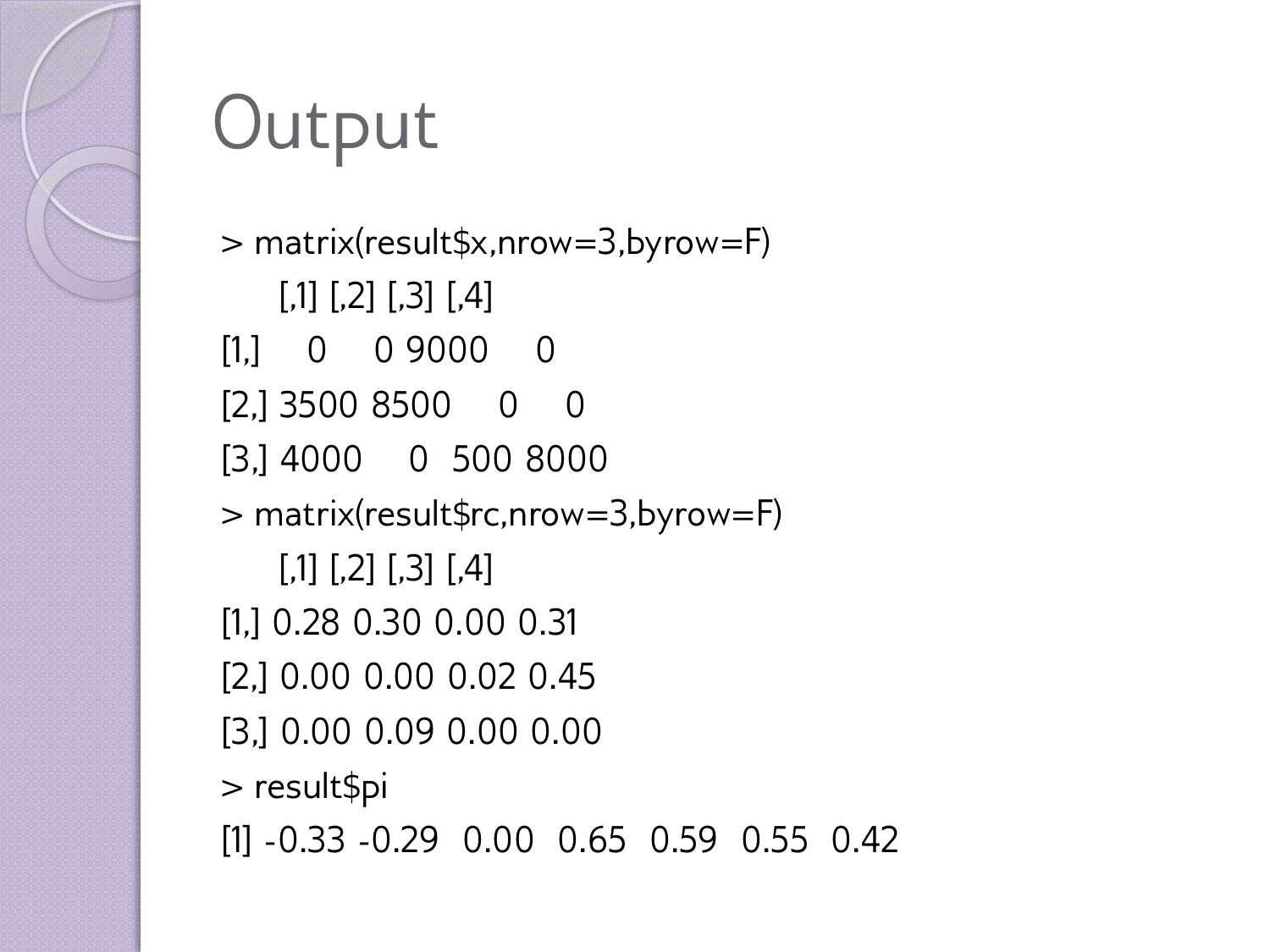

# Output
> matrix(result$x,nrow=3,byrow=F)
     [,1] [,2] [,3] [,4]
[1,]    0    0 9000    0
[2,] 3500 8500    0    0
[3,] 4000    0  500 8000
> matrix(result$rc,nrow=3,byrow=F)
     [,1] [,2] [,3] [,4]
[1,] 0.28 0.30 0.00 0.31
[2,] 0.00 0.00 0.02 0.45
[3,] 0.00 0.09 0.00 0.00
> result$pi
[1] -0.33 -0.29  0.00  0.65  0.59  0.55  0.42